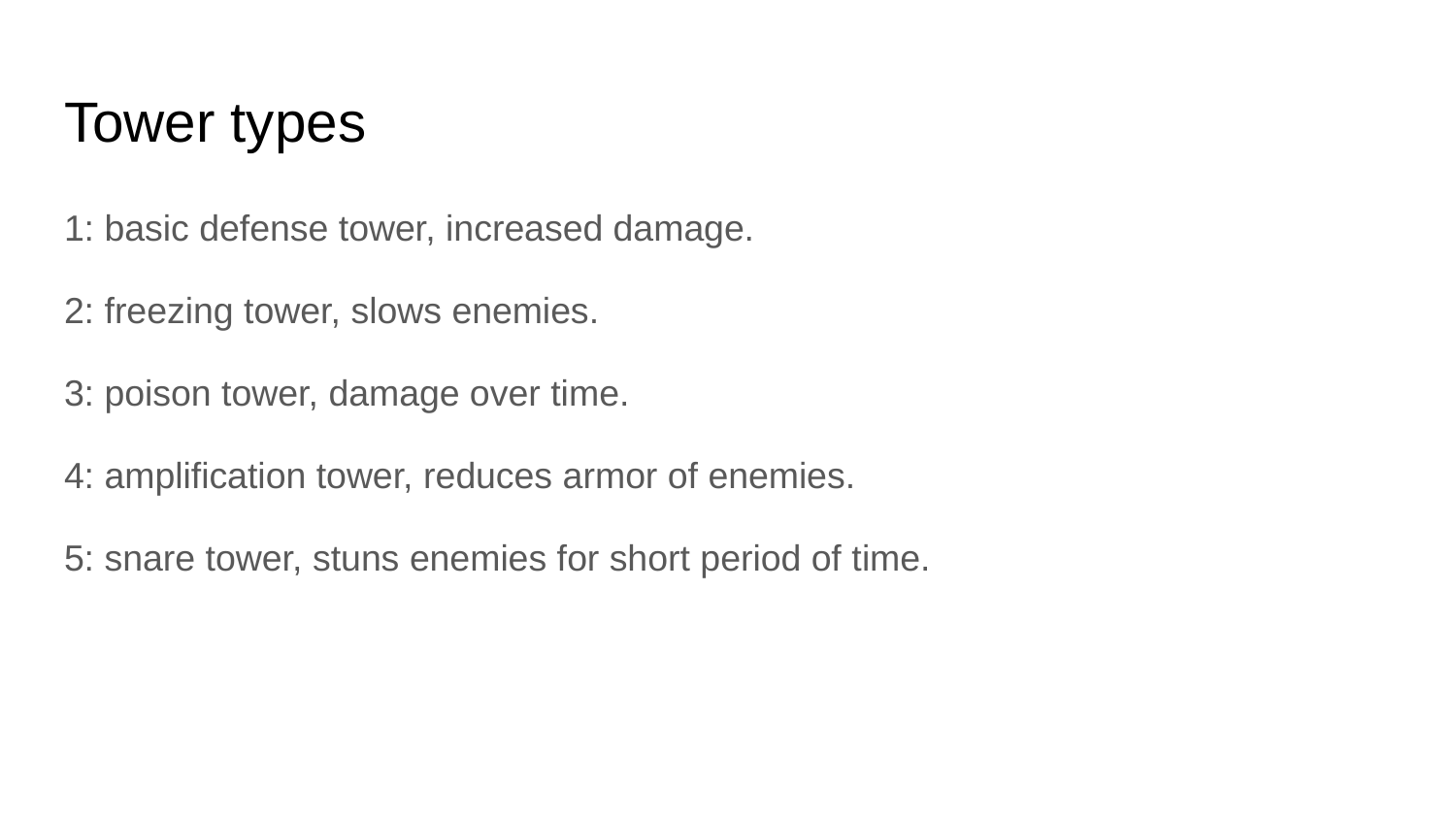

# Tower types
1: basic defense tower, increased damage.
2: freezing tower, slows enemies.
3: poison tower, damage over time.
4: amplification tower, reduces armor of enemies.
5: snare tower, stuns enemies for short period of time.